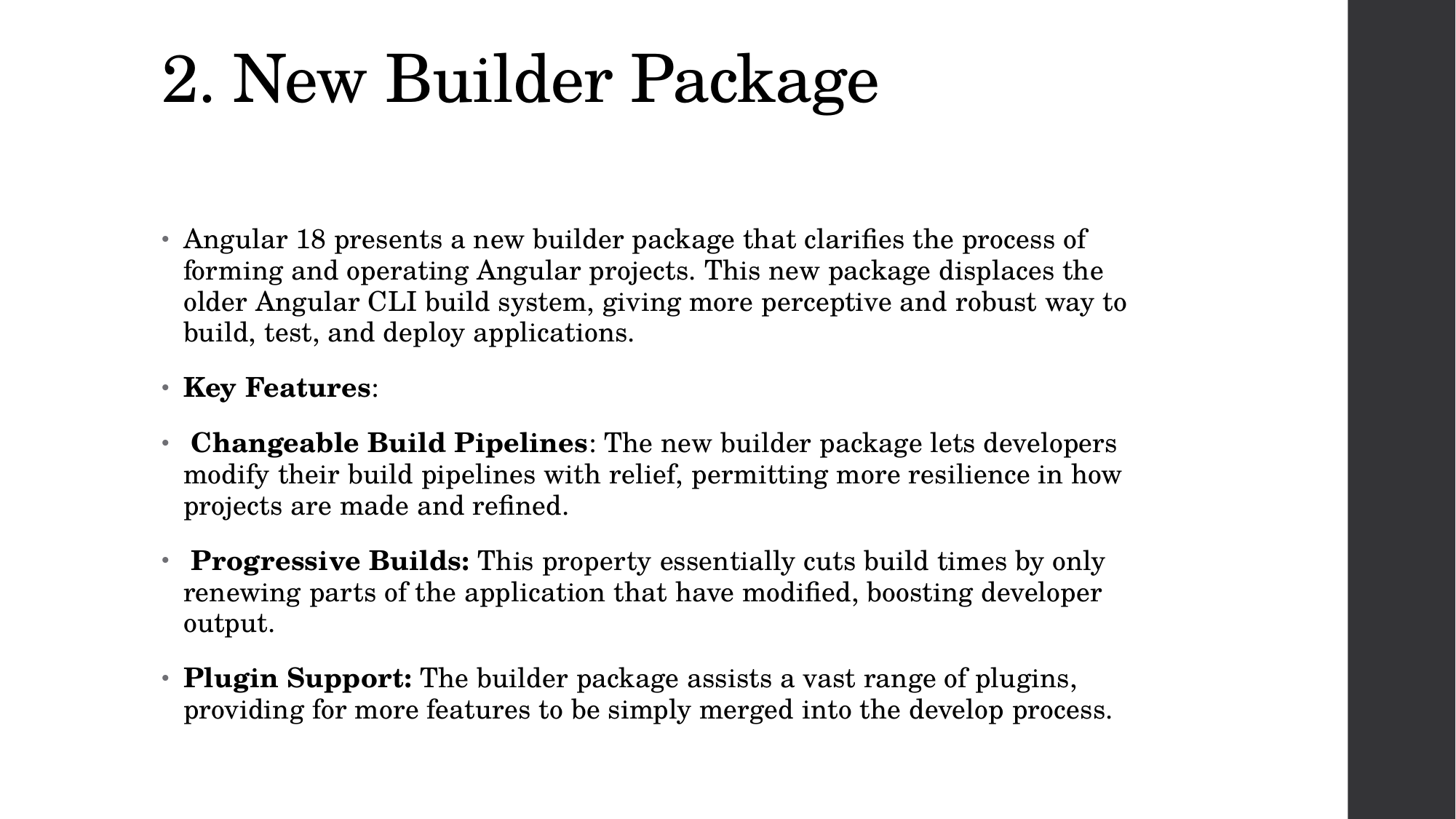

# 2. New Builder Package
Angular 18 presents a new builder package that clarifies the process of forming and operating Angular projects. This new package displaces the older Angular CLI build system, giving more perceptive and robust way to build, test, and deploy applications.
Key Features:
 Changeable Build Pipelines: The new builder package lets developers modify their build pipelines with relief, permitting more resilience in how projects are made and refined.
 Progressive Builds: This property essentially cuts build times by only renewing parts of the application that have modified, boosting developer output.
Plugin Support: The builder package assists a vast range of plugins, providing for more features to be simply merged into the develop process.